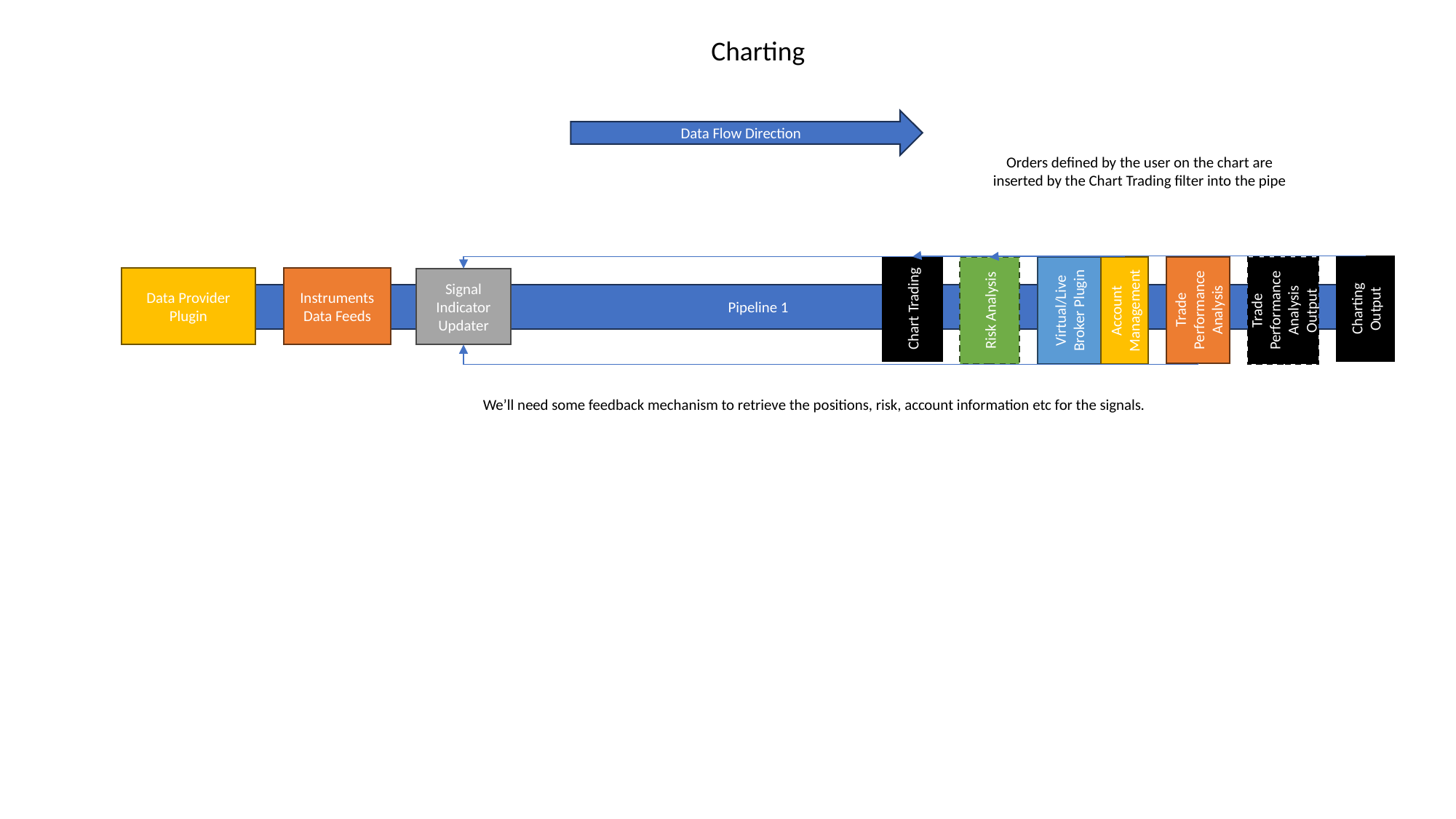

# Charting
Data Flow Direction
Orders defined by the user on the chart are inserted by the Chart Trading filter into the pipe
Charting Output
Trade
Performance
Analysis
Chart Trading
Risk Analysis
Virtual/Live Broker Plugin
Account
Management
Trade Performance Analysis Output
Data Provider Plugin
Instruments
Data Feeds
Signal Indicator Updater
Pipeline 1
We’ll need some feedback mechanism to retrieve the positions, risk, account information etc for the signals.